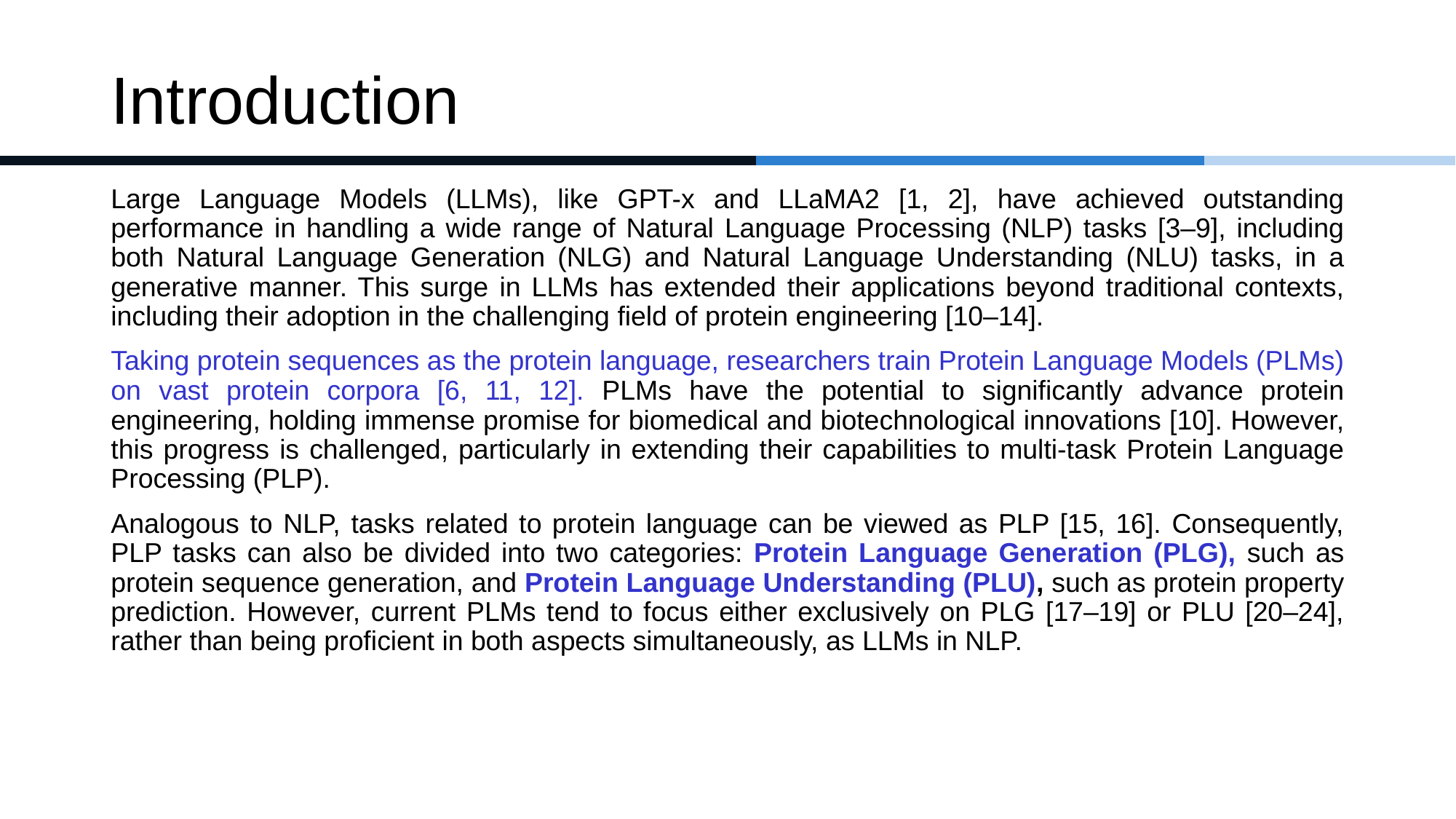

# Introduction
Large Language Models (LLMs), like GPT-x and LLaMA2 [1, 2], have achieved outstanding performance in handling a wide range of Natural Language Processing (NLP) tasks [3–9], including both Natural Language Generation (NLG) and Natural Language Understanding (NLU) tasks, in a generative manner. This surge in LLMs has extended their applications beyond traditional contexts, including their adoption in the challenging field of protein engineering [10–14].
Taking protein sequences as the protein language, researchers train Protein Language Models (PLMs) on vast protein corpora [6, 11, 12]. PLMs have the potential to significantly advance protein engineering, holding immense promise for biomedical and biotechnological innovations [10]. However, this progress is challenged, particularly in extending their capabilities to multi-task Protein Language Processing (PLP).
Analogous to NLP, tasks related to protein language can be viewed as PLP [15, 16]. Consequently, PLP tasks can also be divided into two categories: Protein Language Generation (PLG), such as protein sequence generation, and Protein Language Understanding (PLU), such as protein property prediction. However, current PLMs tend to focus either exclusively on PLG [17–19] or PLU [20–24], rather than being proficient in both aspects simultaneously, as LLMs in NLP.